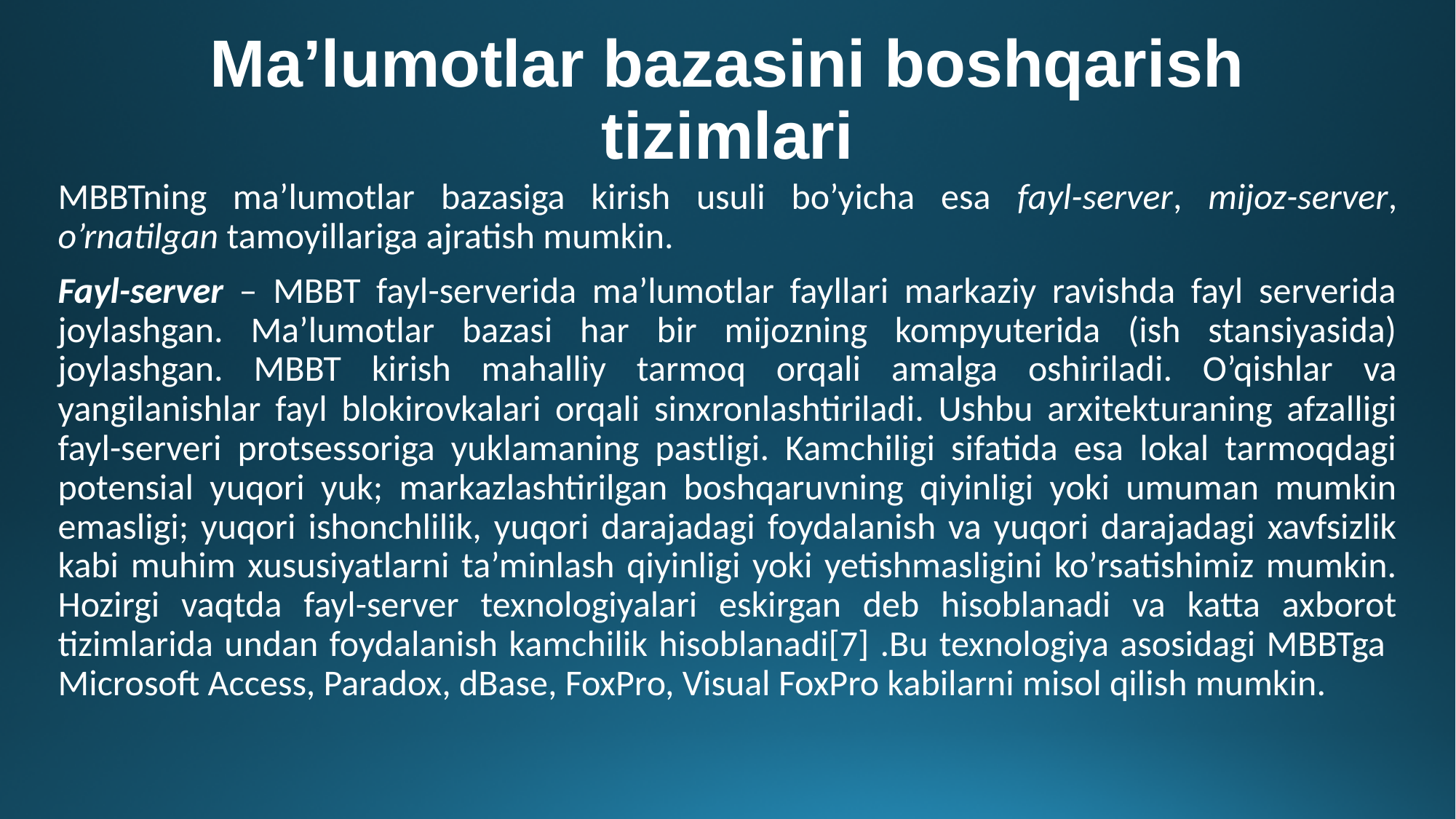

# Ma’lumotlar bazasini boshqarish tizimlari
MBBTning ma’lumotlar bazasiga kirish usuli bo’yicha esa fayl-server, mijoz-server, o’rnatilgan tamoyillariga ajratish mumkin.
Fayl-server – MBBT fayl-serverida ma’lumotlar fayllari markaziy ravishda fayl serverida joylashgan. Ma’lumotlar bazasi har bir mijozning kompyuterida (ish stansiyasida) joylashgan. MBBT kirish mahalliy tarmoq orqali amalga oshiriladi. O’qishlar va yangilanishlar fayl blokirovkalari orqali sinxronlashtiriladi. Ushbu arxitekturaning afzalligi fayl-serveri protsessoriga yuklamaning pastligi. Kamchiligi sifatida esa lokal tarmoqdagi potensial yuqori yuk; markazlashtirilgan boshqaruvning qiyinligi yoki umuman mumkin emasligi; yuqori ishonchlilik, yuqori darajadagi foydalanish va yuqori darajadagi xavfsizlik kabi muhim xususiyatlarni ta’minlash qiyinligi yoki yetishmasligini ko’rsatishimiz mumkin. Hozirgi vaqtda fayl-server texnologiyalari eskirgan deb hisoblanadi va katta axborot tizimlarida undan foydalanish kamchilik hisoblanadi[7] .Bu texnologiya asosidagi MBBTga  Microsoft Access, Paradox, dBase, FoxPro, Visual FoxPro kabilarni misol qilish mumkin.